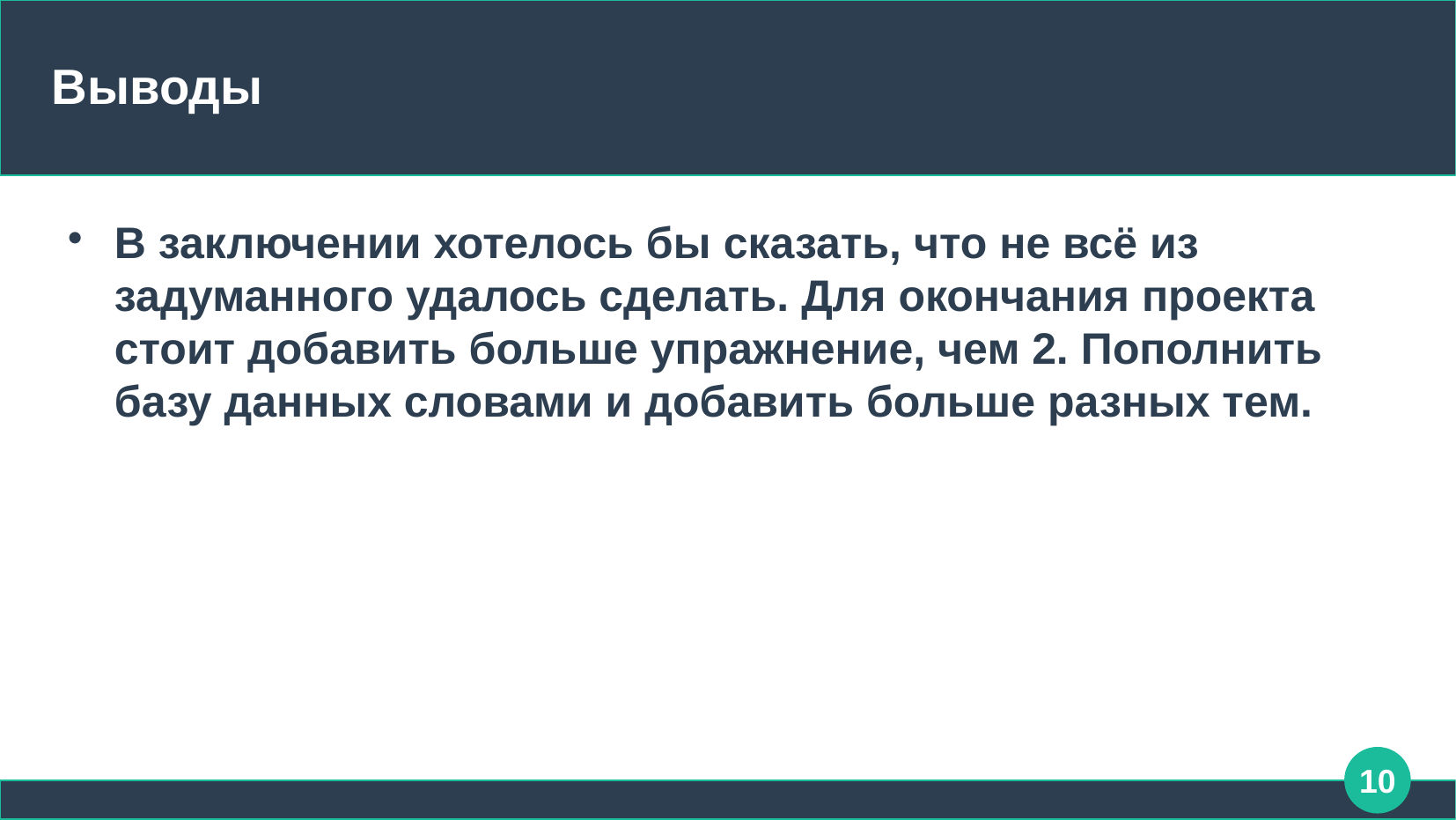

# Выводы
В заключении хотелось бы сказать, что не всё из задуманного удалось сделать. Для окончания проекта стоит добавить больше упражнение, чем 2. Пополнить базу данных словами и добавить больше разных тем.
10